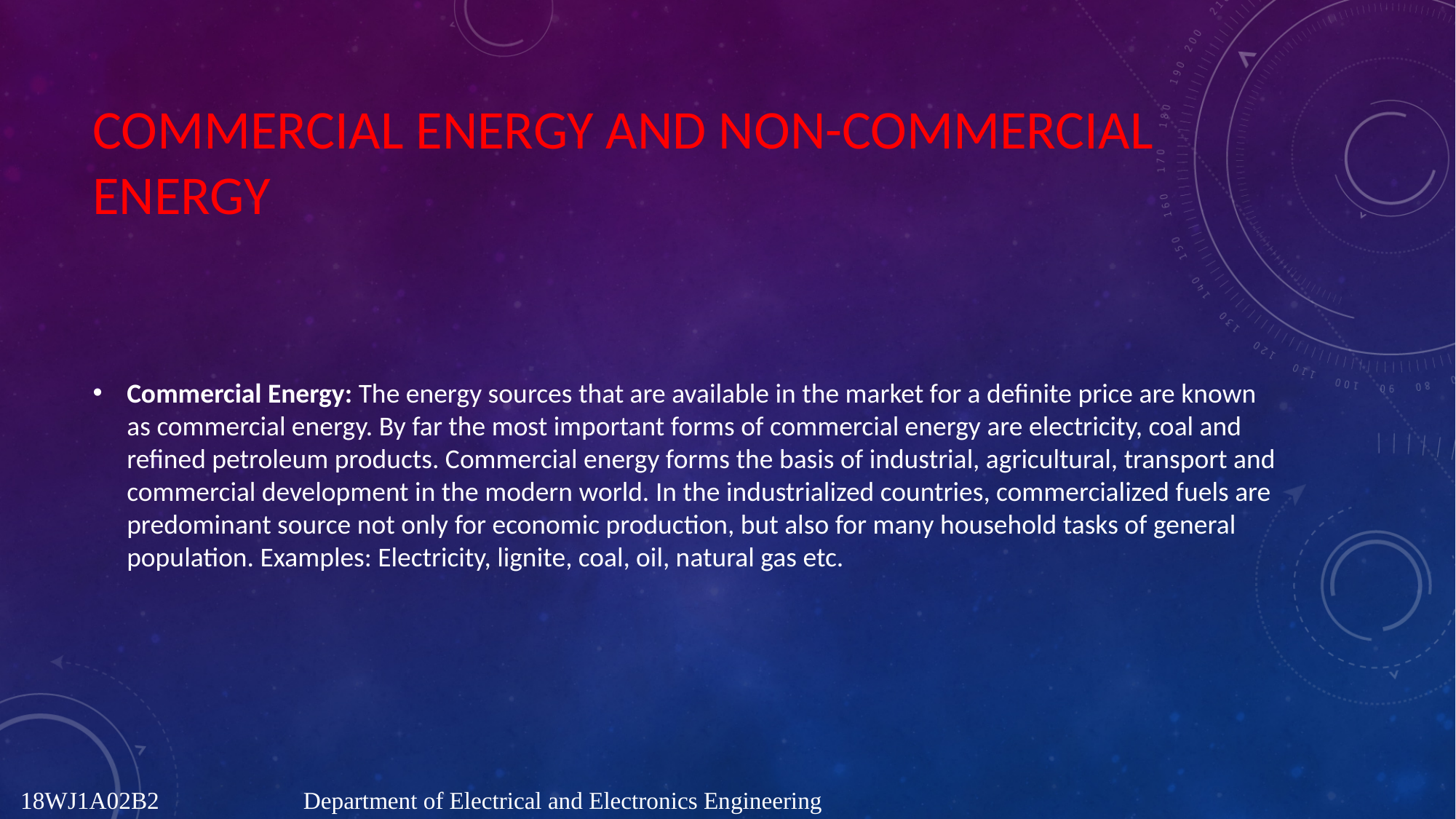

# Commercial Energy and Non-Commercial Energy
Commercial Energy: The energy sources that are available in the market for a definite price are known as commercial energy. By far the most important forms of commercial energy are electricity, coal and refined petroleum products. Commercial energy forms the basis of industrial, agricultural, transport and commercial development in the modern world. In the industrialized countries, commercialized fuels are predominant source not only for economic production, but also for many household tasks of general population. Examples: Electricity, lignite, coal, oil, natural gas etc.
18WJ1A02B2                        Department of Electrical and Electronics Engineering